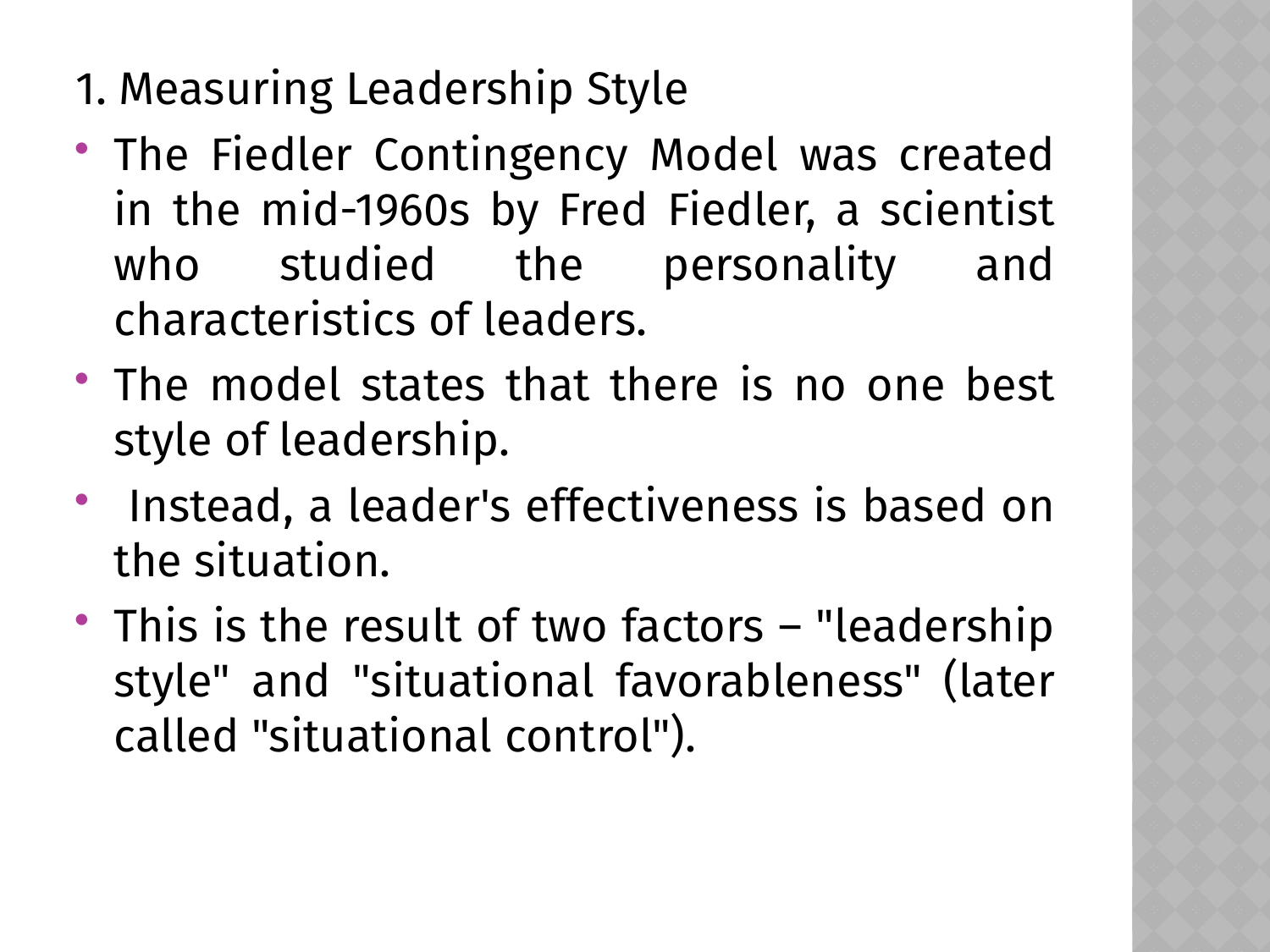

1. Measuring Leadership Style
The Fiedler Contingency Model was created in the mid-1960s by Fred Fiedler, a scientist who studied the personality and characteristics of leaders.
The model states that there is no one best style of leadership.
 Instead, a leader's effectiveness is based on the situation.
This is the result of two factors – "leadership style" and "situational favorableness" (later called "situational control").